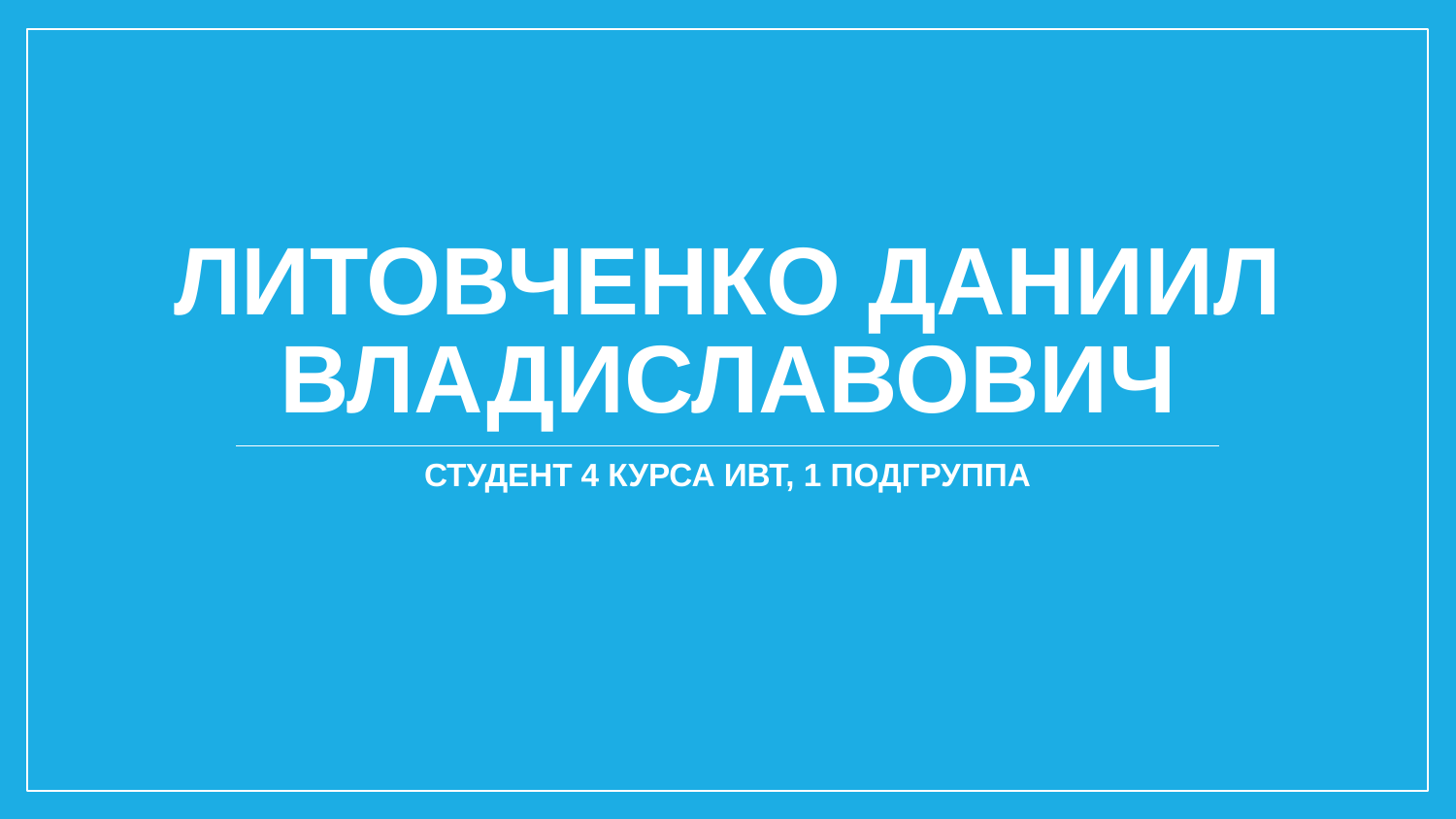

# Литовченко Даниил Владиславович
Студент 4 курса ИВТ, 1 подгруппа